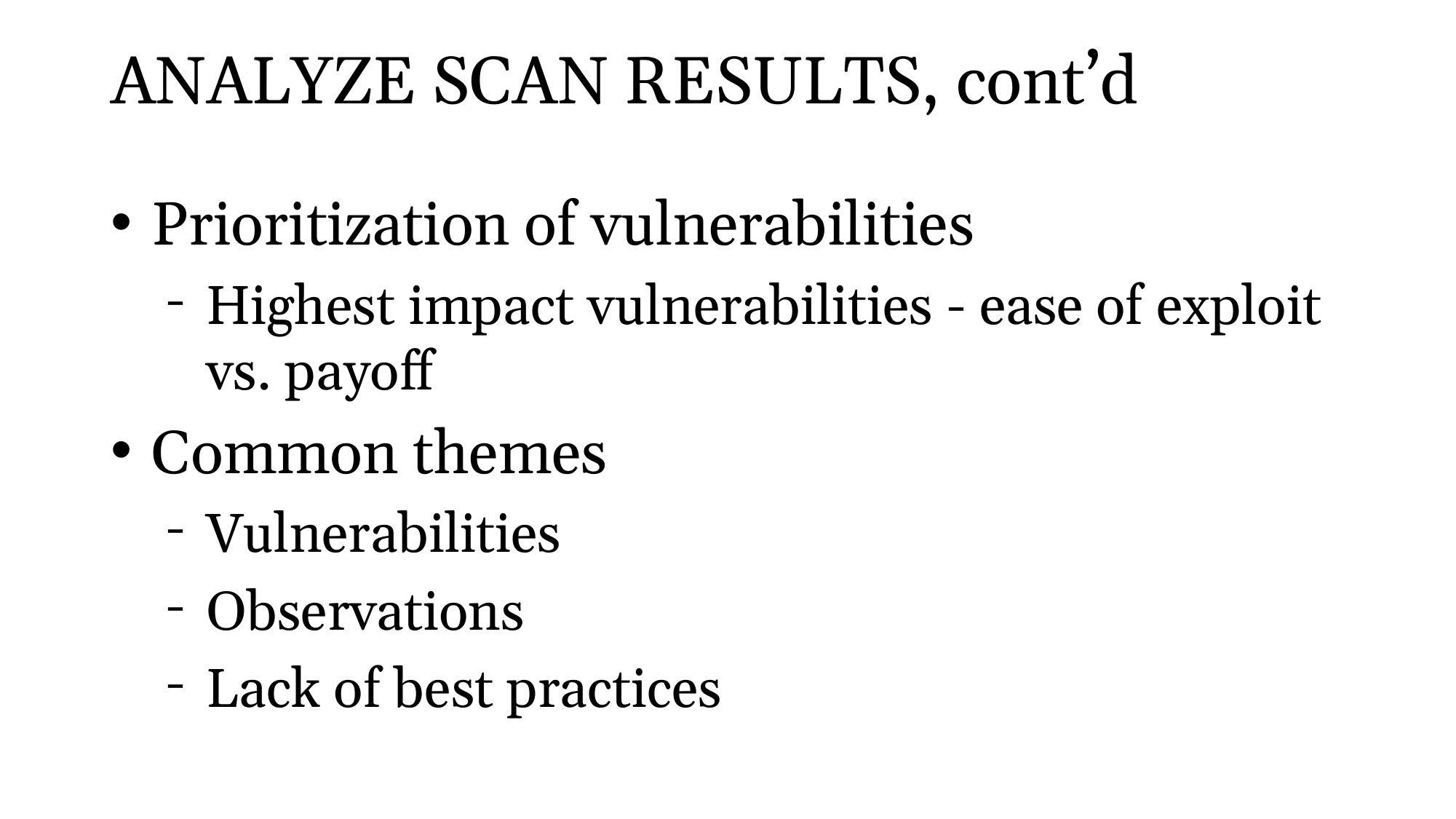

# ANALYZE SCAN RESULTS, cont’d
Prioritization of vulnerabilities
Highest impact vulnerabilities - ease of exploit vs. payoff
Common themes
Vulnerabilities
Observations
Lack of best practices